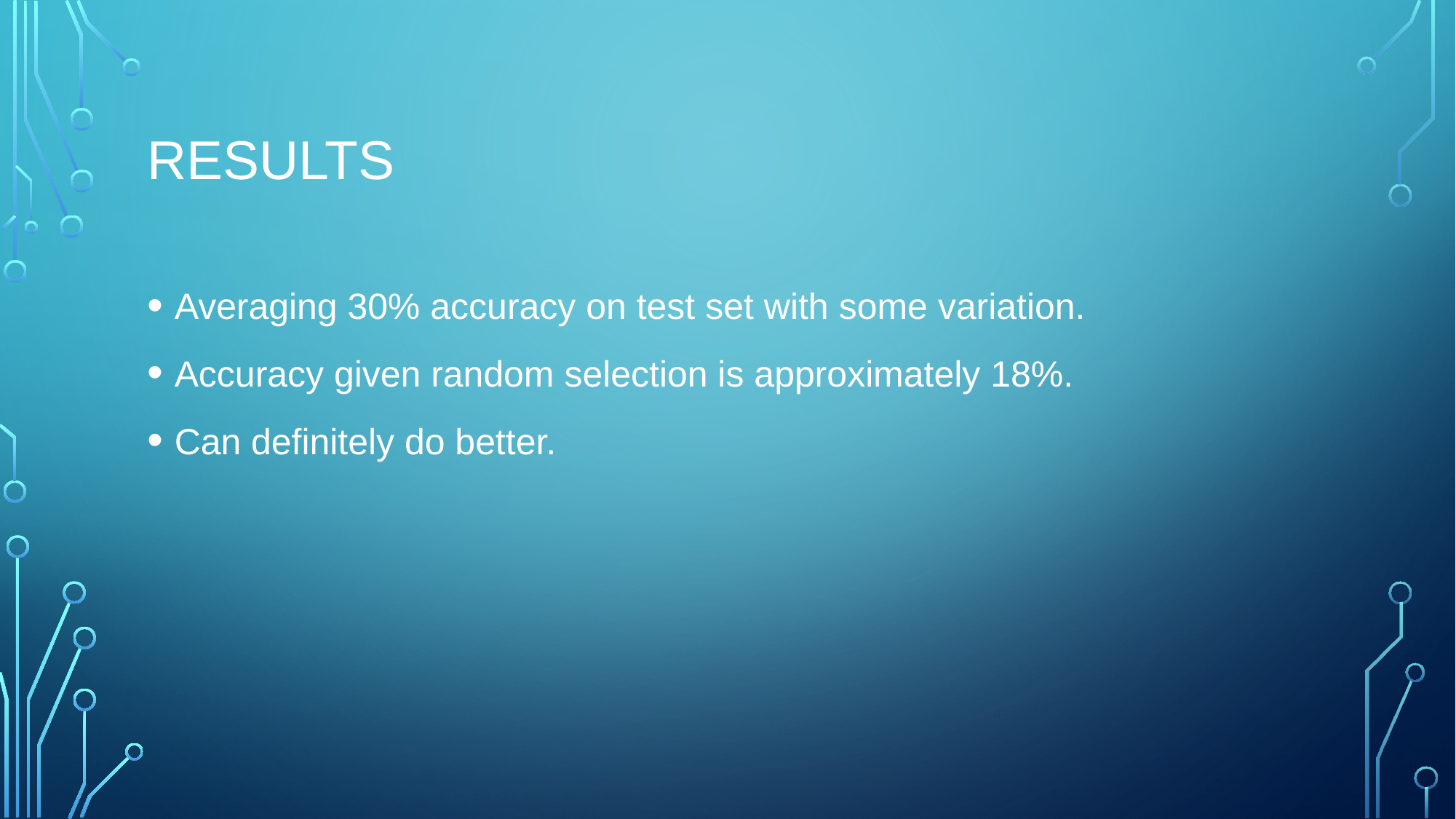

# Results
Averaging 30% accuracy on test set with some variation.
Accuracy given random selection is approximately 18%.
Can definitely do better.